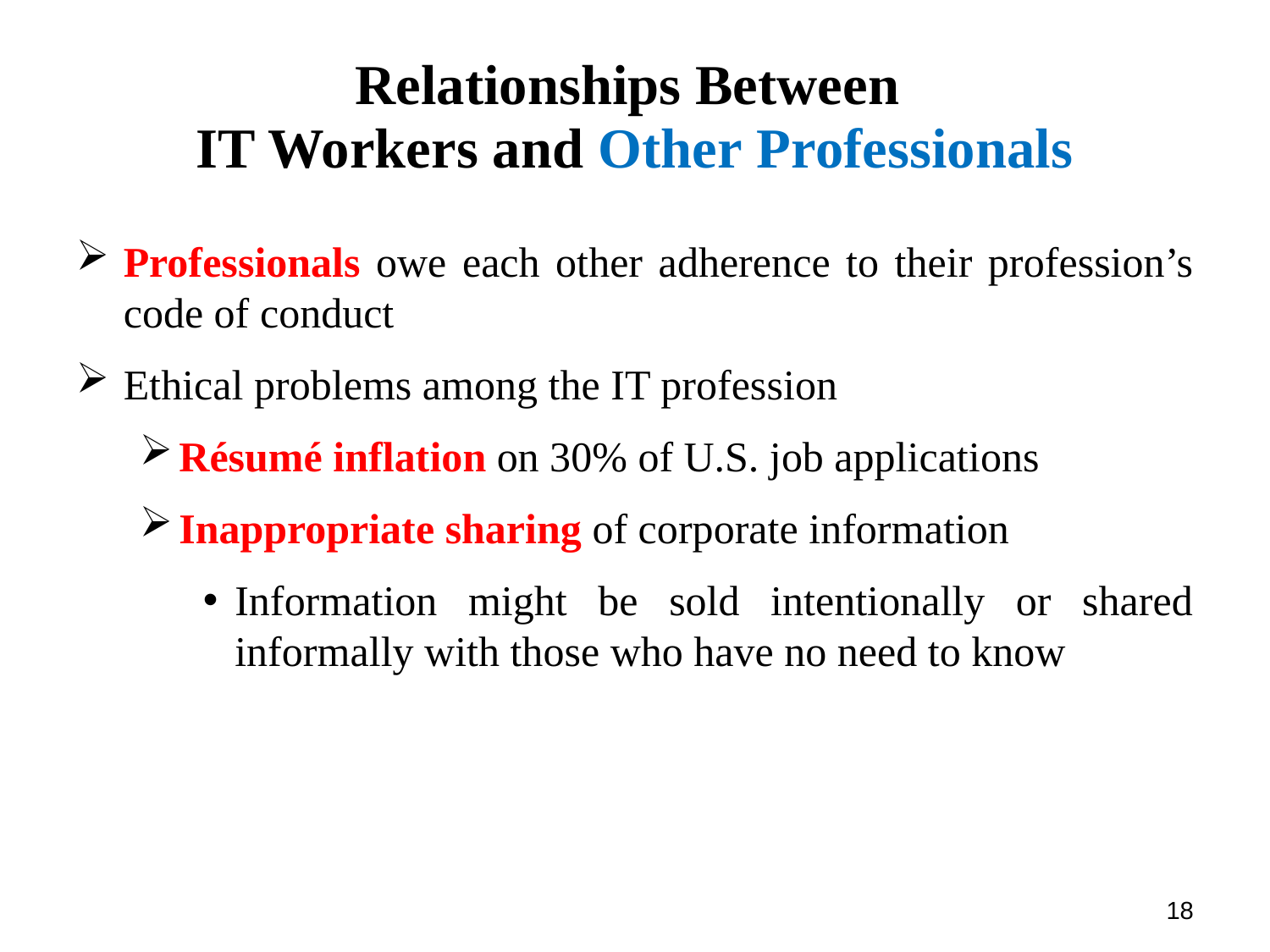

# Relationships Between IT Workers and Other Professionals
Professionals owe each other adherence to their profession’s code of conduct
Ethical problems among the IT profession
Résumé inflation on 30% of U.S. job applications
Inappropriate sharing of corporate information
Information might be sold intentionally or shared informally with those who have no need to know
18